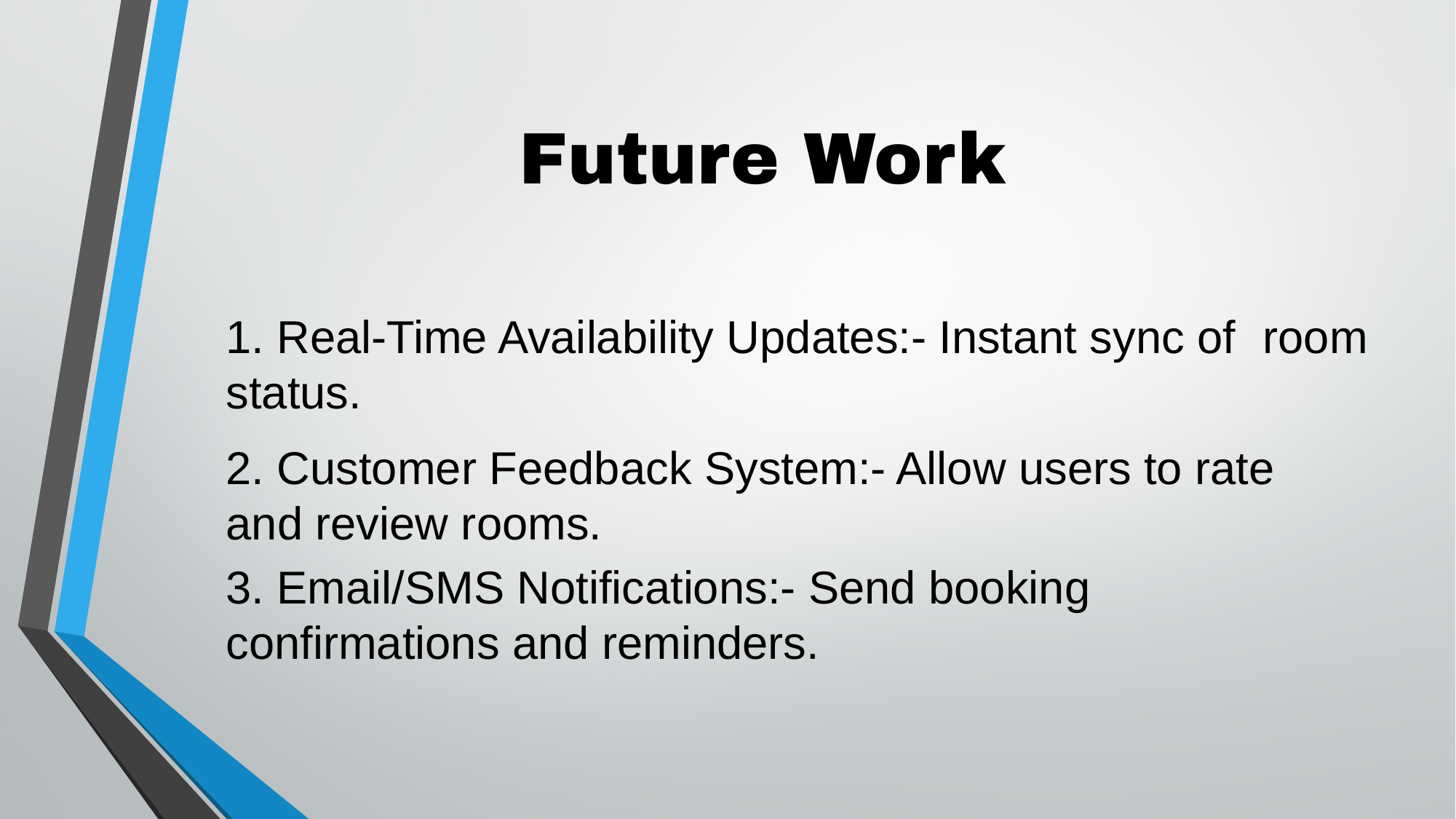

# Future Work
1. Real-Time Availability Updates:- Instant sync of 	room status.
2. Customer Feedback System:- Allow users to rate 	and review rooms.
3. Email/SMS Notifications:- Send booking 	confirmations and reminders.